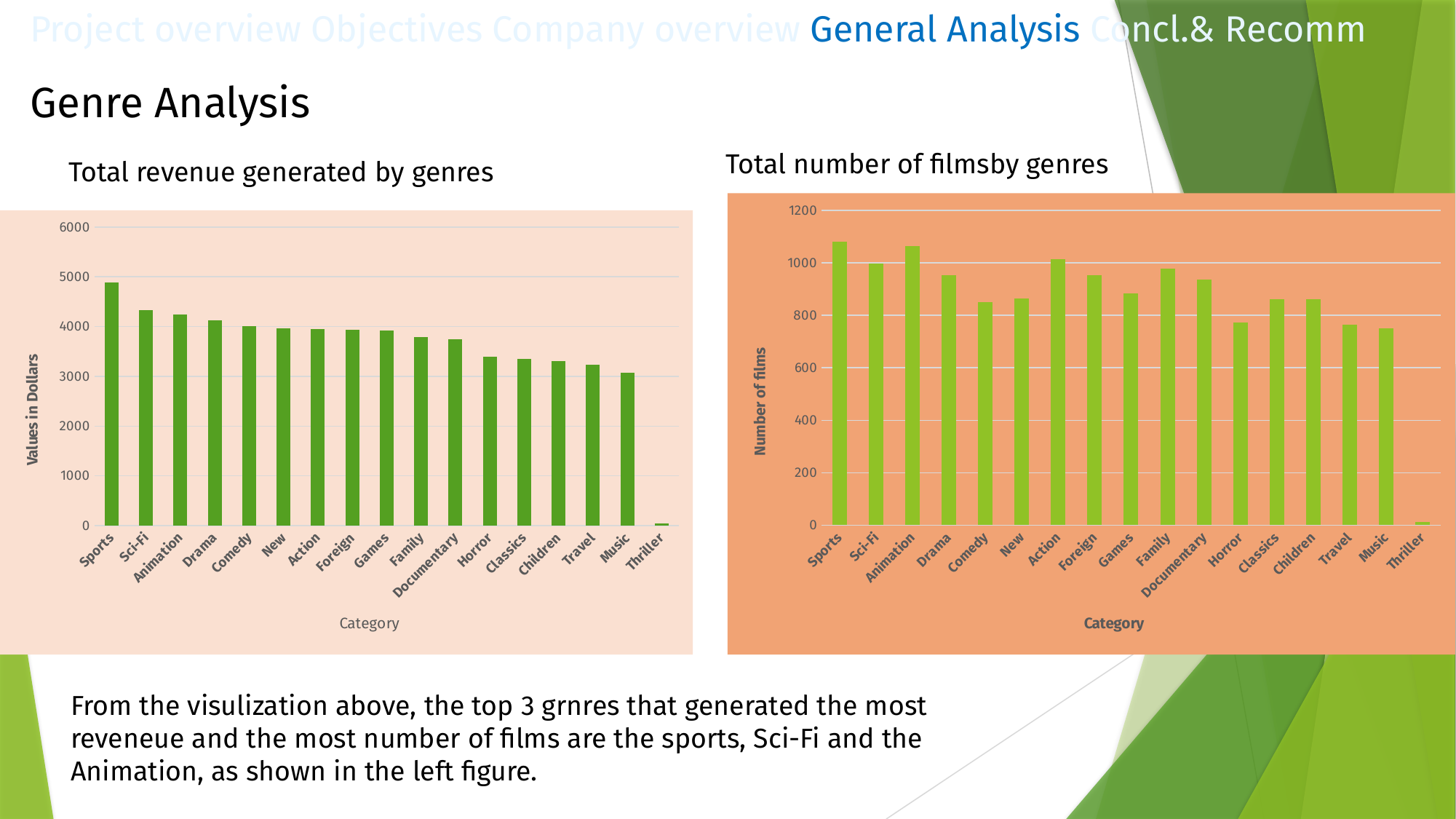

Project overview Objectives Company overview General Analysis Concl.& Recomm
Genre Analysis
Total number of filmsby genres
Total revenue generated by genres

### Chart

| Category | number_of_films |
|---|---|
| Sports | 1081.0 |
| Sci-Fi | 998.0 |
| Animation | 1065.0 |
| Drama | 953.0 |
| Comedy | 851.0 |
| New | 864.0 |
| Action | 1013.0 |
| Foreign | 953.0 |
| Games | 884.0 |
| Family | 977.0 |
| Documentary | 937.0 |
| Horror | 773.0 |
| Classics | 860.0 |
| Children | 861.0 |
| Travel | 765.0 |
| Music | 750.0 |
| Thriller | 11.0 |

### Chart

| Category | total_revenue |
|---|---|
| Sports | 4892.19 |
| Sci-Fi | 4336.01 |
| Animation | 4245.31 |
| Drama | 4118.46 |
| Comedy | 4002.48 |
| New | 3966.38 |
| Action | 3951.84 |
| Foreign | 3934.47 |
| Games | 3922.18 |
| Family | 3782.26 |
| Documentary | 3749.65 |
| Horror | 3401.27 |
| Classics | 3353.38 |
| Children | 3309.39 |
| Travel | 3227.36 |
| Music | 3071.52 |
| Thriller | 47.89 |
From the visulization above, the top 3 grnres that generated the most reveneue and the most number of films are the sports, Sci-Fi and the Animation, as shown in the left figure.